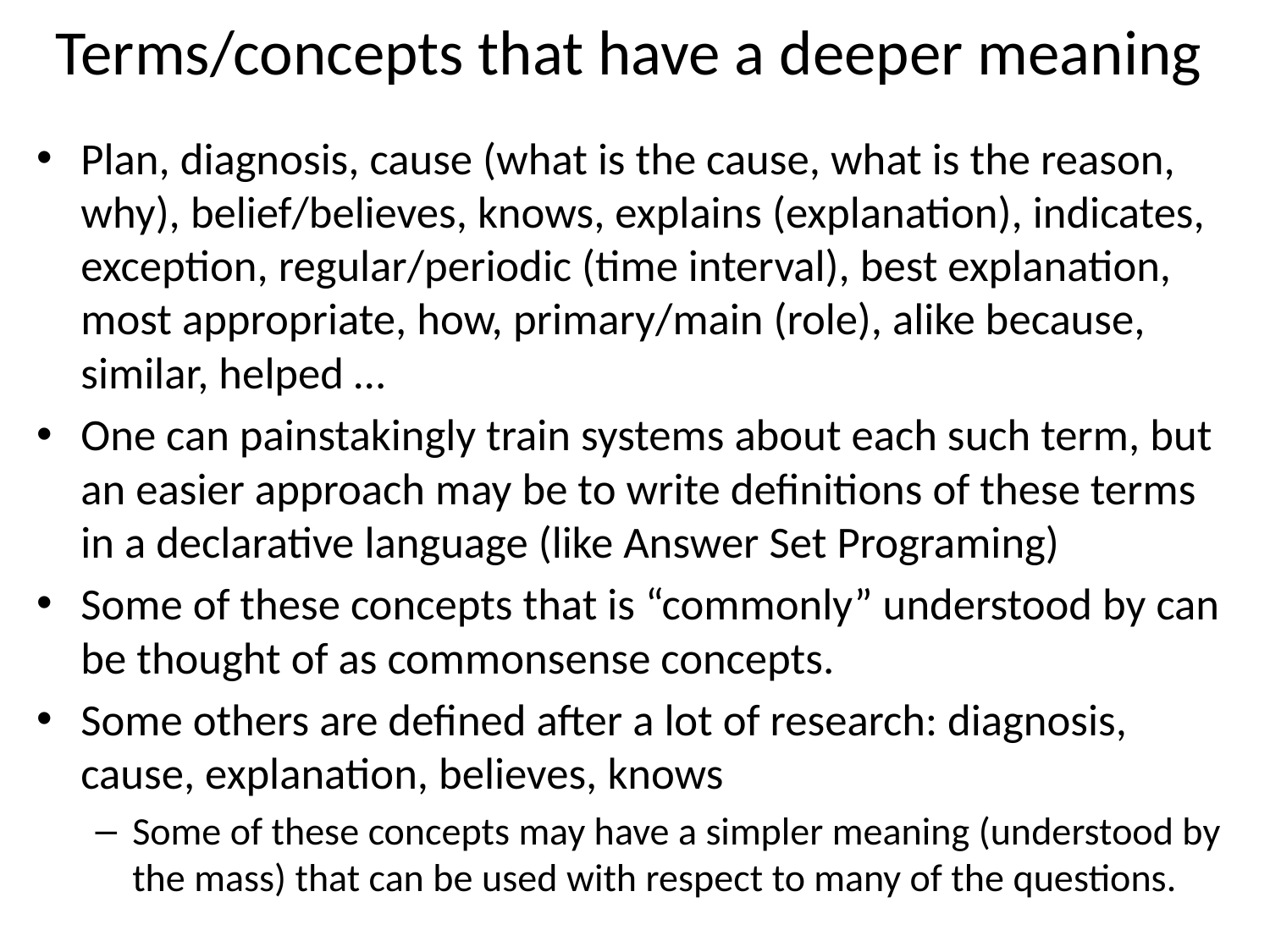

# Terms/concepts that have a deeper meaning
Plan, diagnosis, cause (what is the cause, what is the reason, why), belief/believes, knows, explains (explanation), indicates, exception, regular/periodic (time interval), best explanation, most appropriate, how, primary/main (role), alike because, similar, helped …
One can painstakingly train systems about each such term, but an easier approach may be to write definitions of these terms in a declarative language (like Answer Set Programing)
Some of these concepts that is “commonly” understood by can be thought of as commonsense concepts.
Some others are defined after a lot of research: diagnosis, cause, explanation, believes, knows
Some of these concepts may have a simpler meaning (understood by the mass) that can be used with respect to many of the questions.